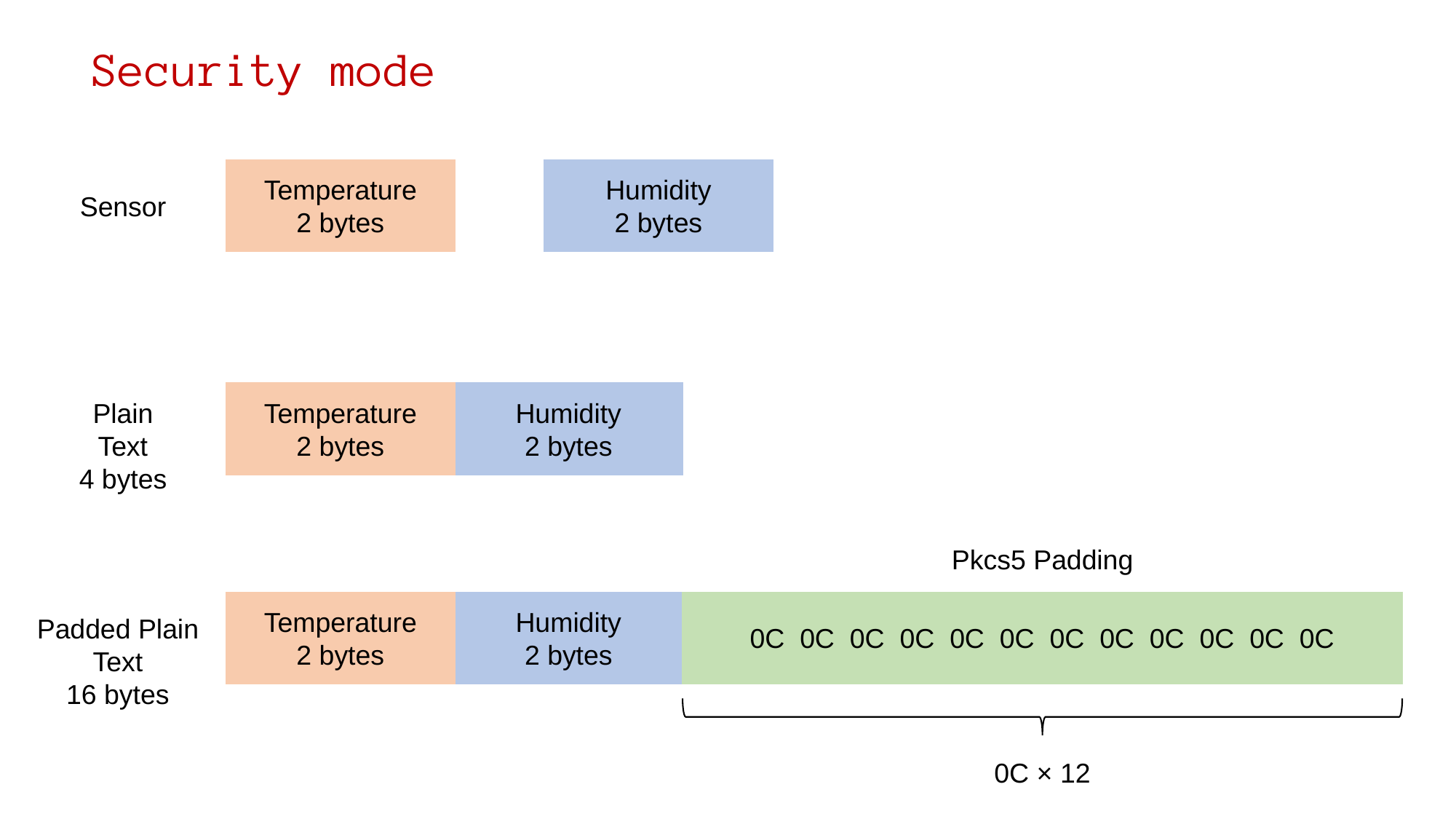

Security mode

Humidity
2 bytes
Temperature
2 bytes
Sensor

Plain Text
4 bytes
Humidity
2 bytes
Temperature
2 bytes
Pkcs5 Padding

Humidity
2 bytes
Temperature
2 bytes
Padded Plain Text
16 bytes
0C  0C  0C  0C  0C  0C  0C  0C  0C  0C  0C  0C
0C × 12